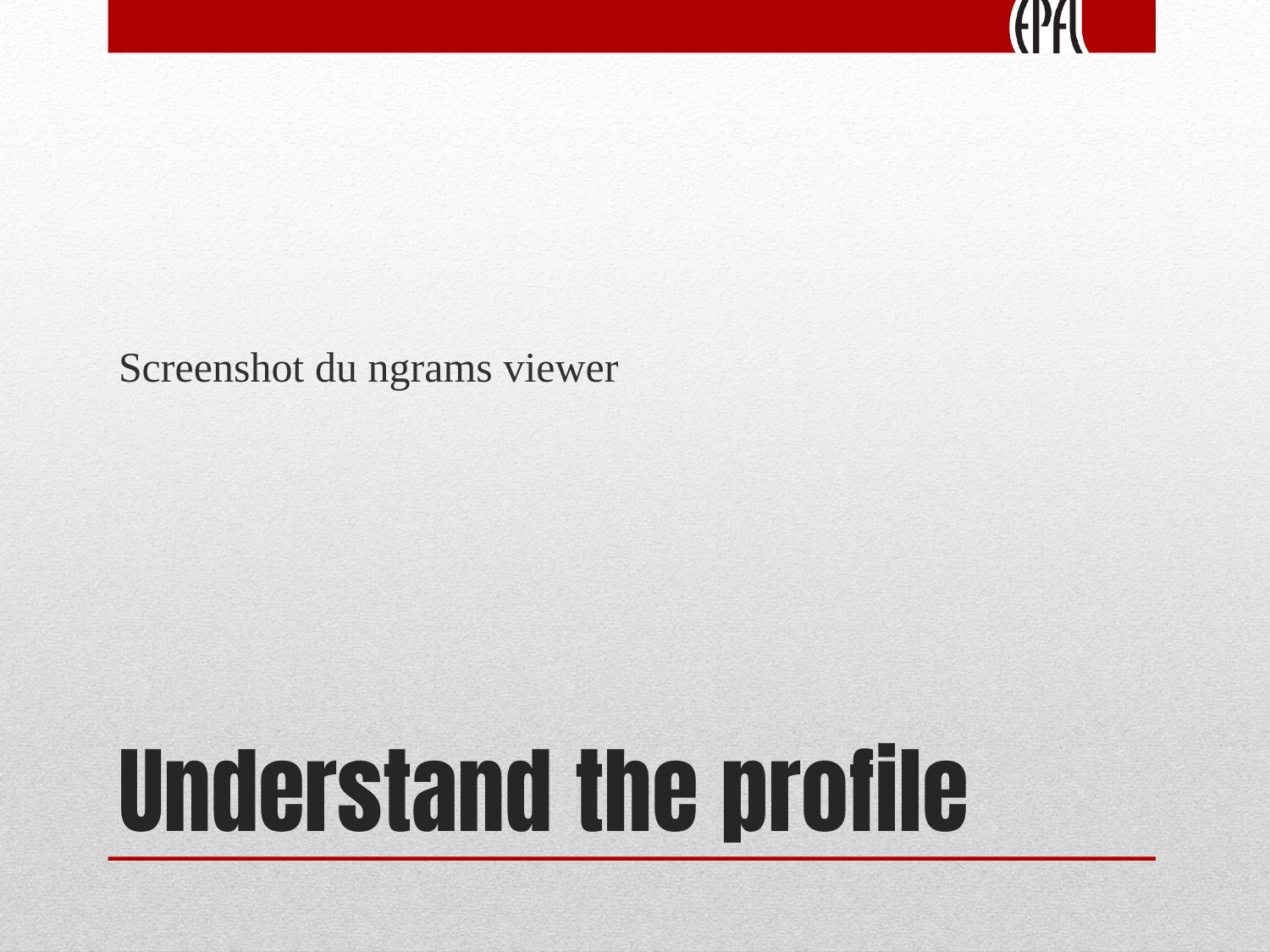

Screenshot du ngrams viewer
# Understand the profile